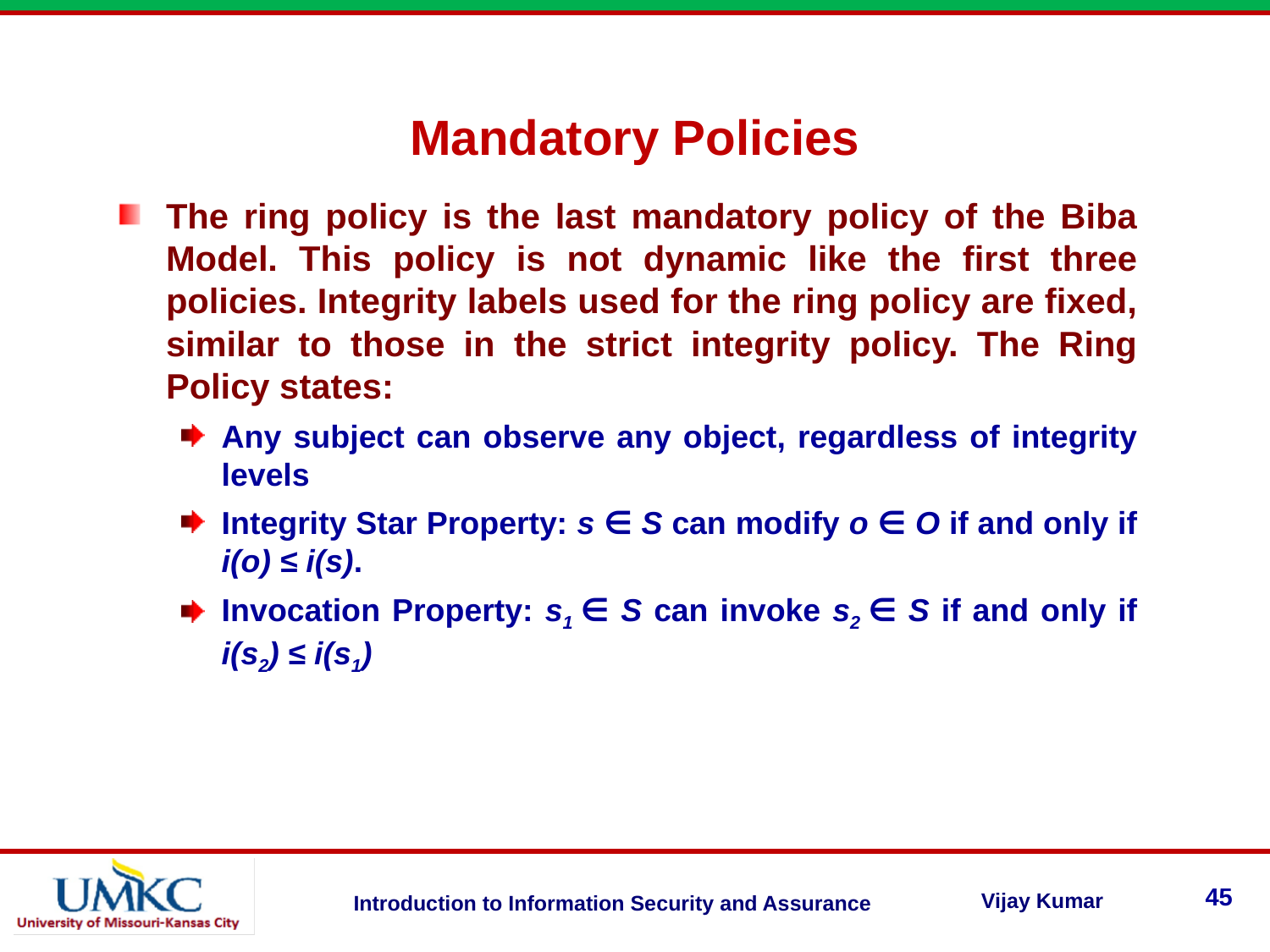

Mandatory Policies
The ring policy is the last mandatory policy of the Biba Model. This policy is not dynamic like the first three policies. Integrity labels used for the ring policy are fixed, similar to those in the strict integrity policy. The Ring Policy states:
Any subject can observe any object, regardless of integrity levels
Integrity Star Property: s ∈ S can modify o ∈ O if and only if i(o) ≤ i(s).
Invocation Property: s1 ∈ S can invoke s2 ∈ S if and only if i(s2) ≤ i(s1)
45